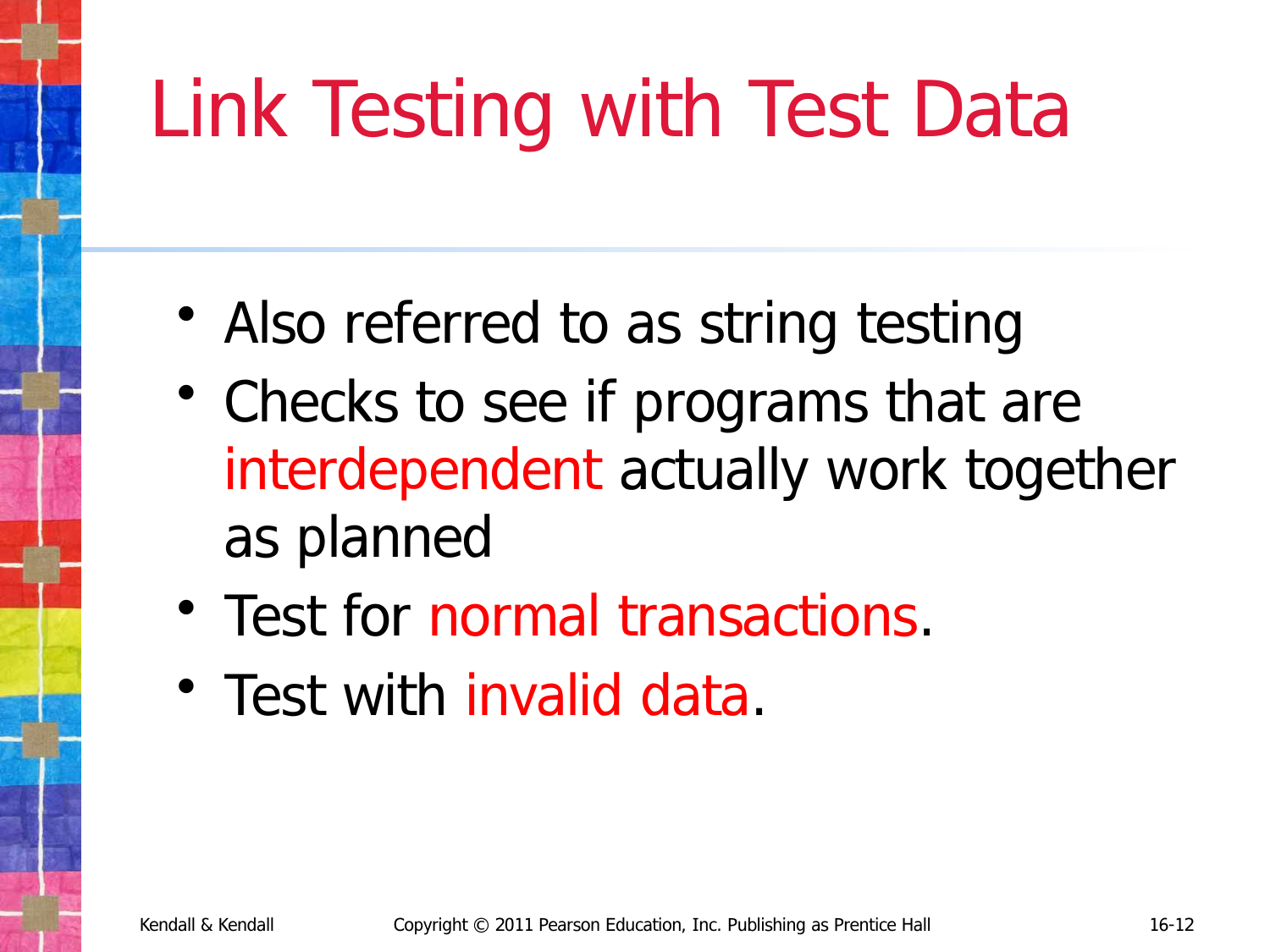

# Link Testing with Test Data
Also referred to as string testing
Checks to see if programs that are interdependent actually work together as planned
Test for normal transactions.
Test with invalid data.
Kendall & Kendall	Copyright © 2011 Pearson Education, Inc. Publishing as Prentice Hall
16-12